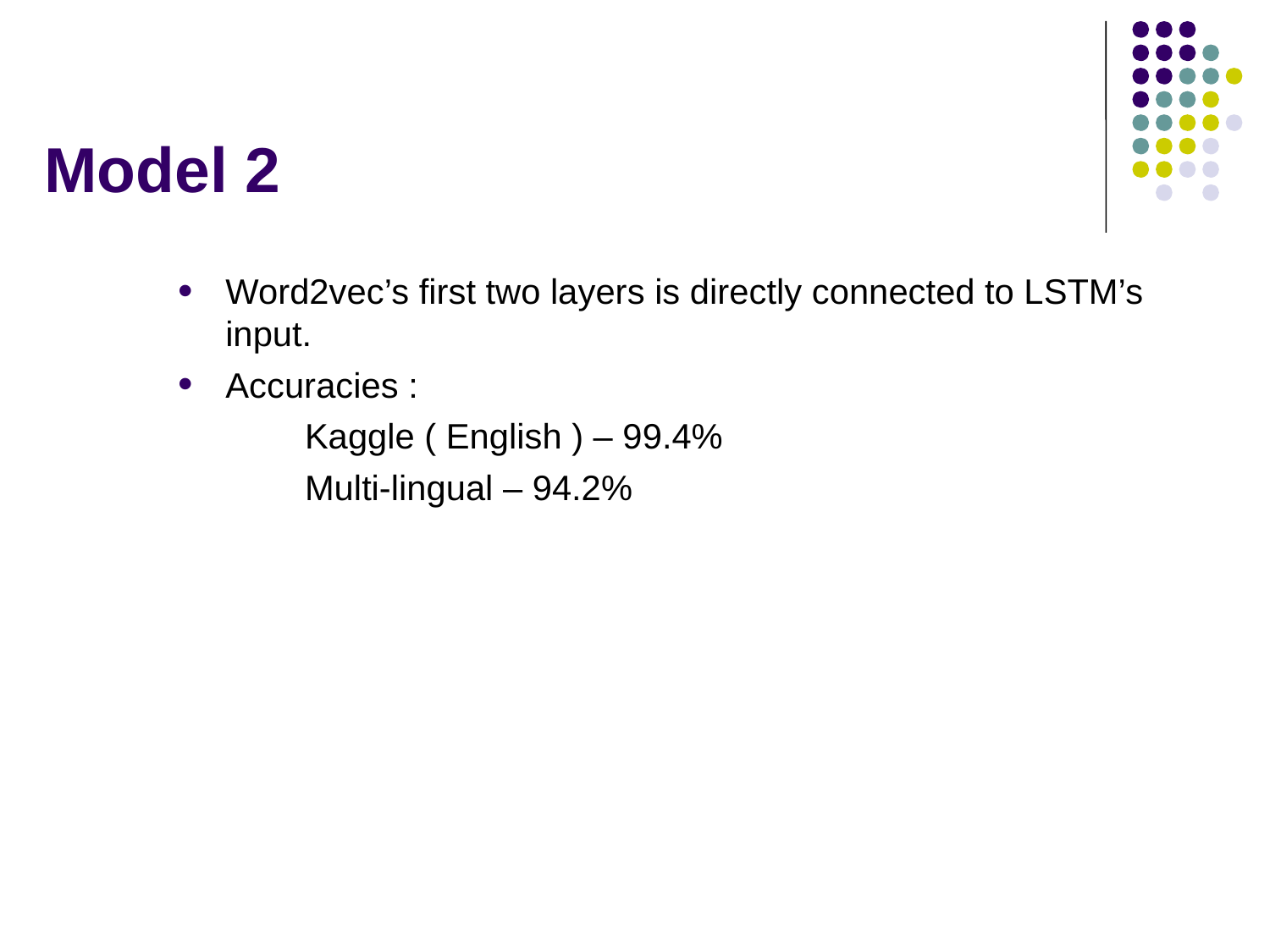

# Model 2

Word2vec’s first two layers is directly connected to LSTM’s input.
Accuracies :
	Kaggle ( English ) – 99.4%
	Multi-lingual – 94.2%